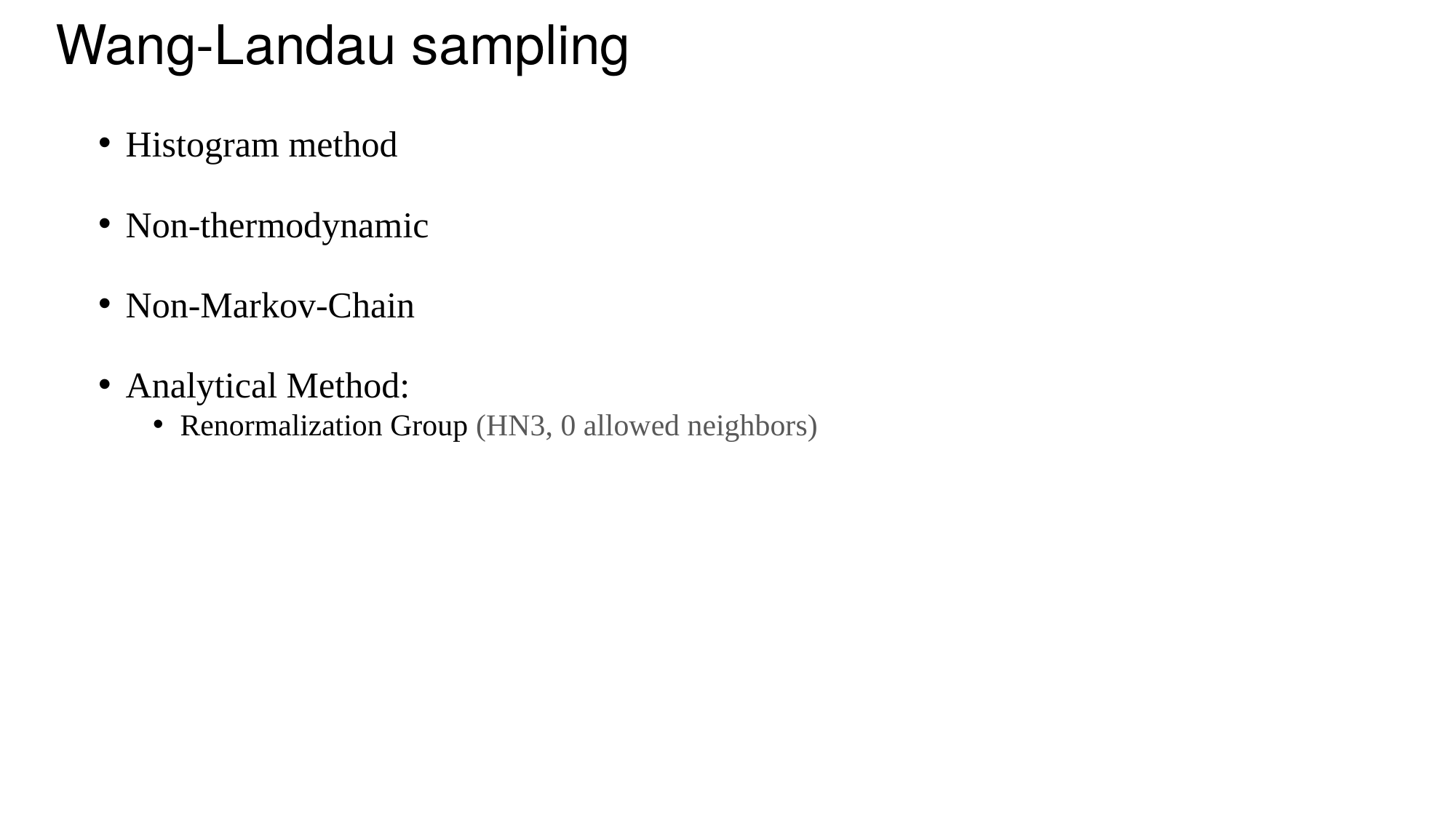

# Wang-Landau sampling
Histogram method
Non-thermodynamic
Non-Markov-Chain
Analytical Method:
Renormalization Group (HN3, 0 allowed neighbors)